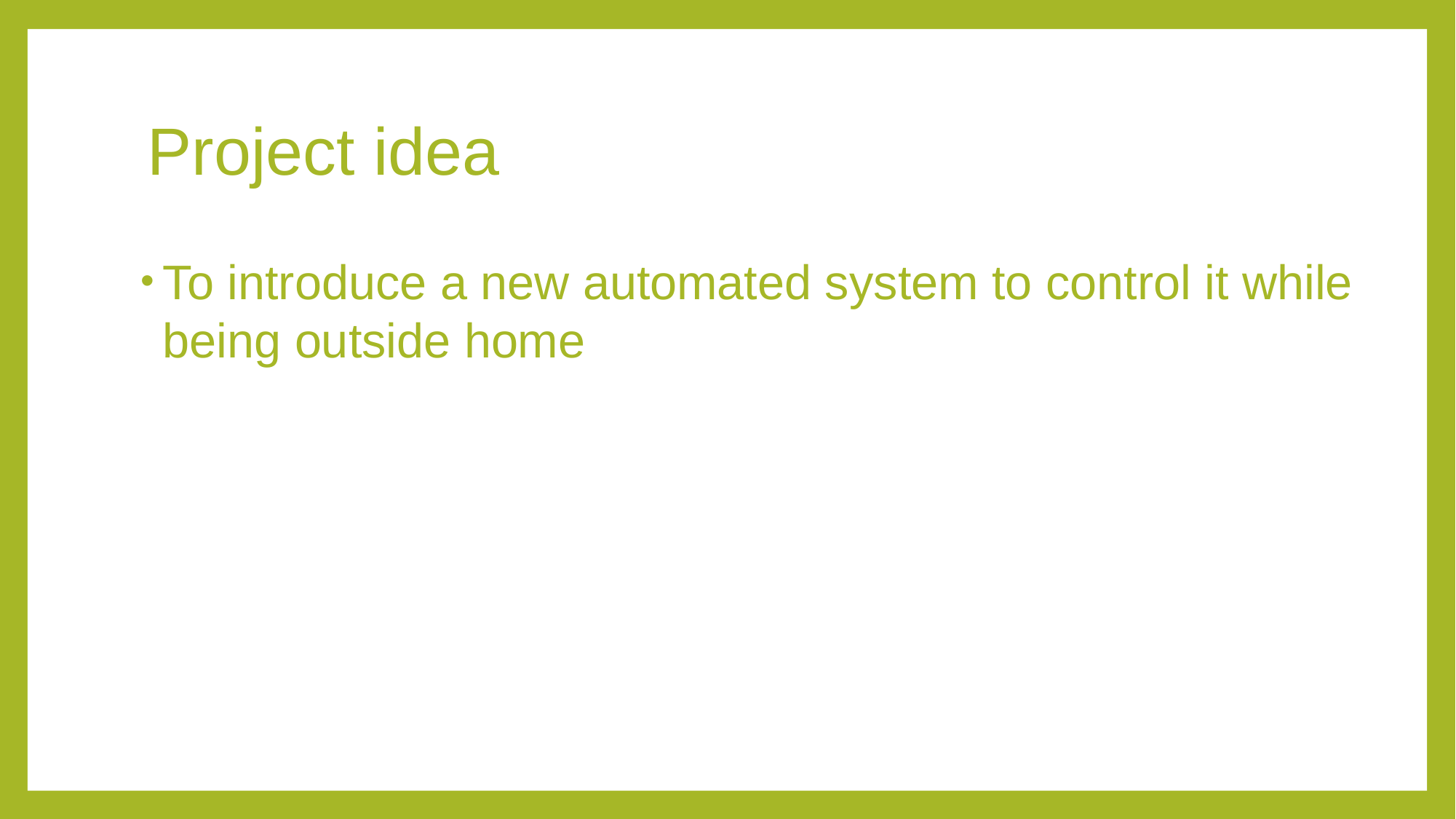

# Project idea
To introduce a new automated system to control it while being outside home